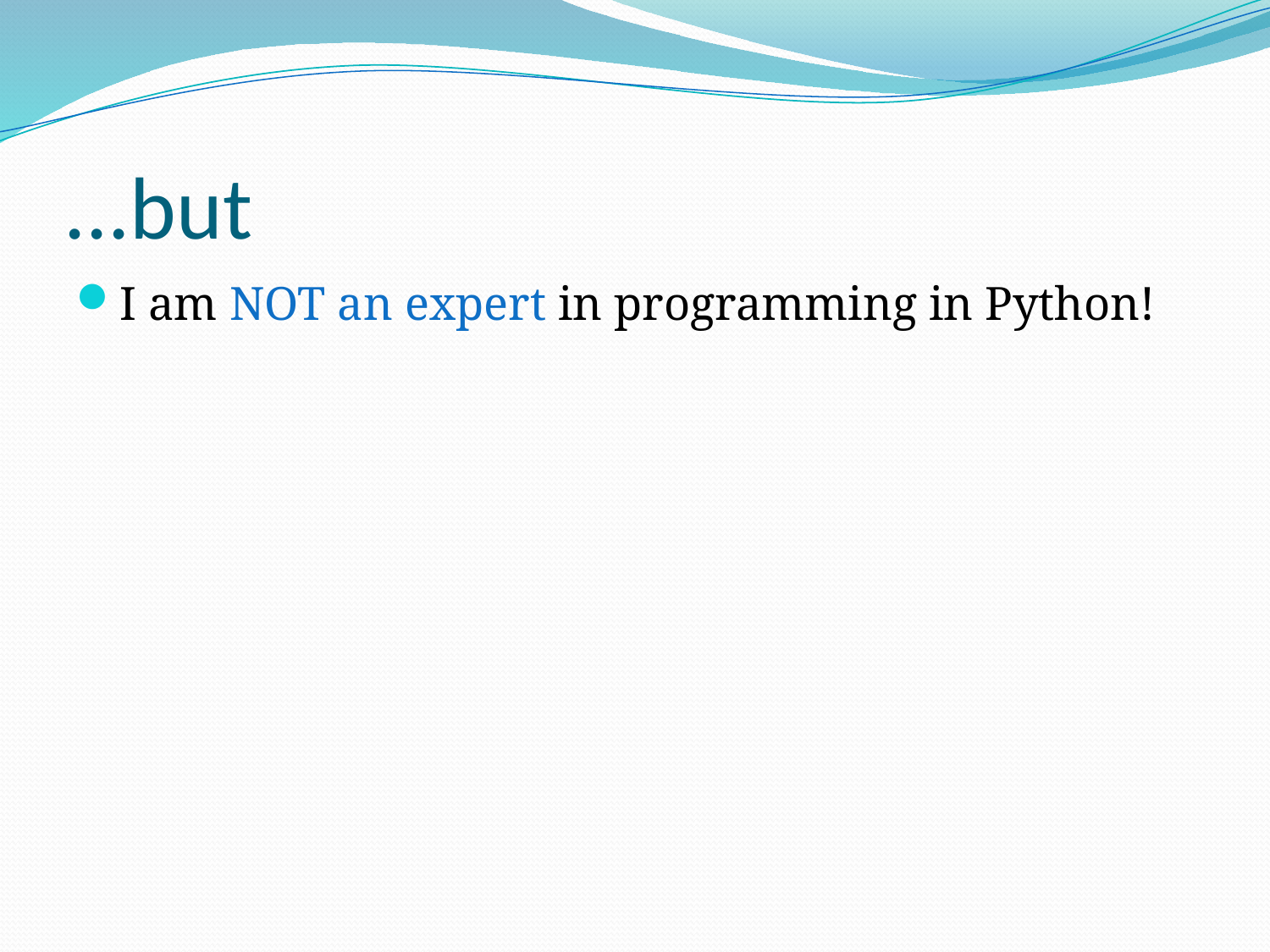

# ...but
I am NOT an expert in programming in Python!